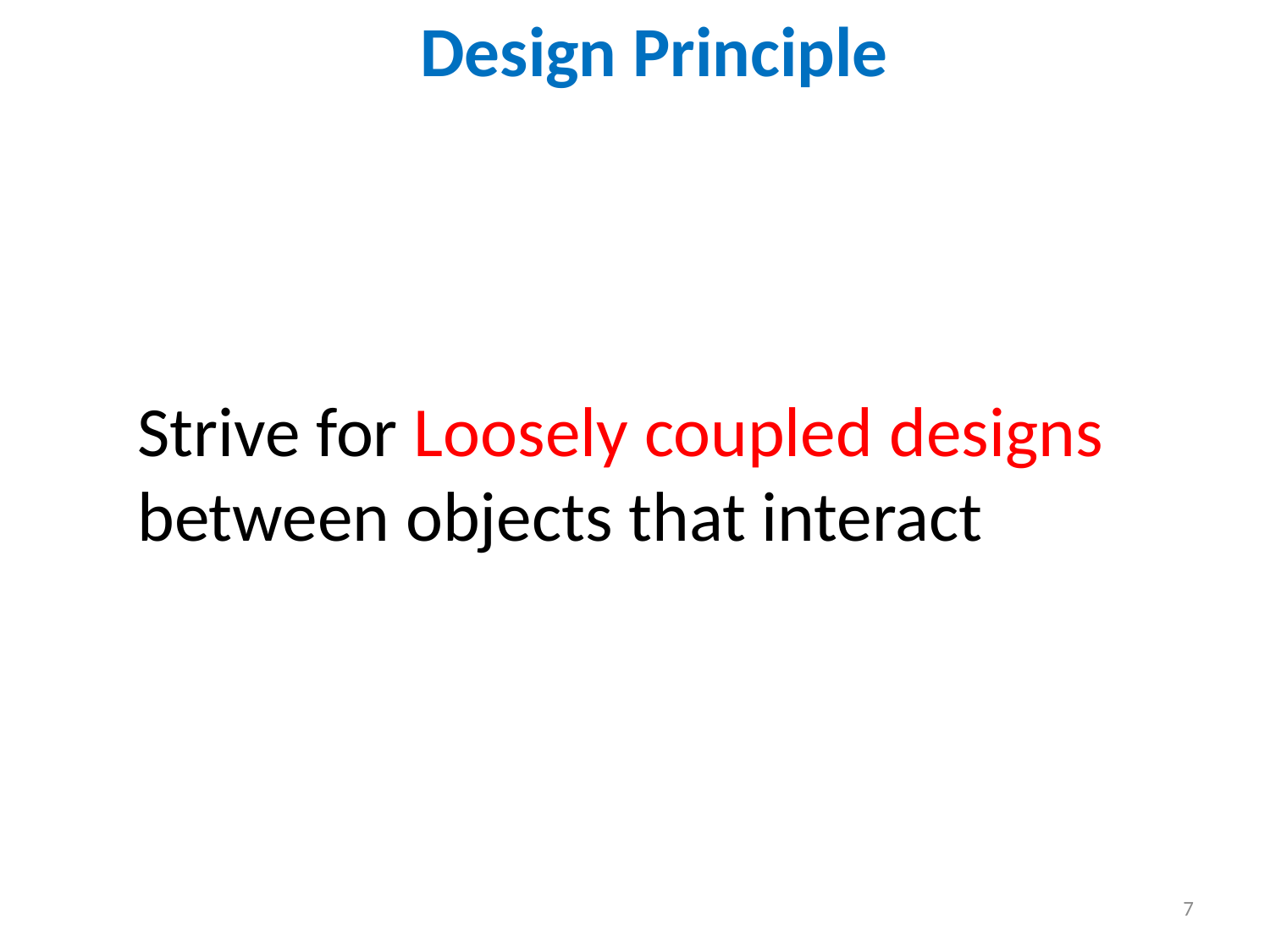

Design Principle
Strive for Loosely coupled designs between objects that interact
7